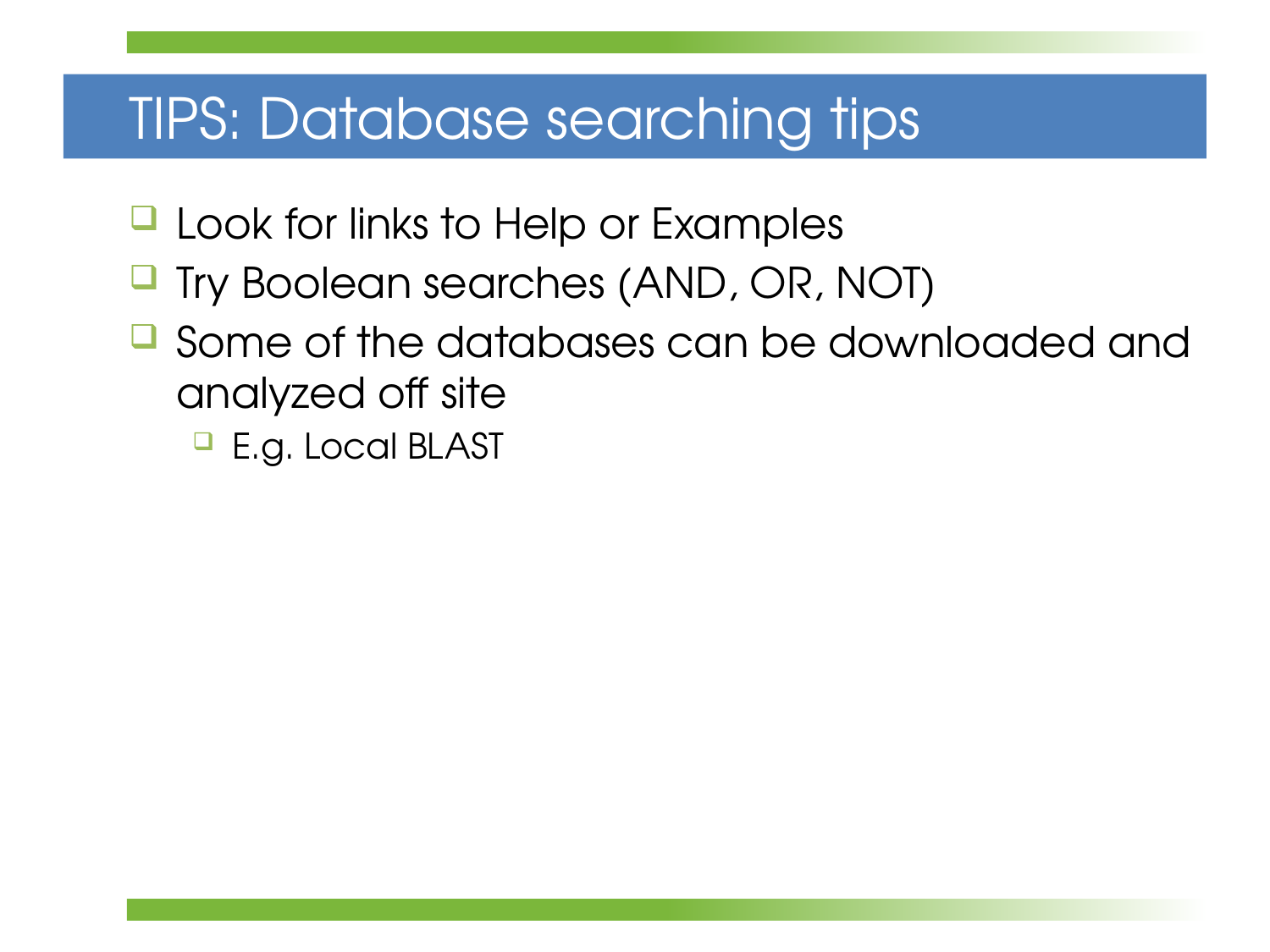

# TIPS: Database searching tips
Look for links to Help or Examples
Try Boolean searches (AND, OR, NOT)
Some of the databases can be downloaded and analyzed off site
E.g. Local BLAST